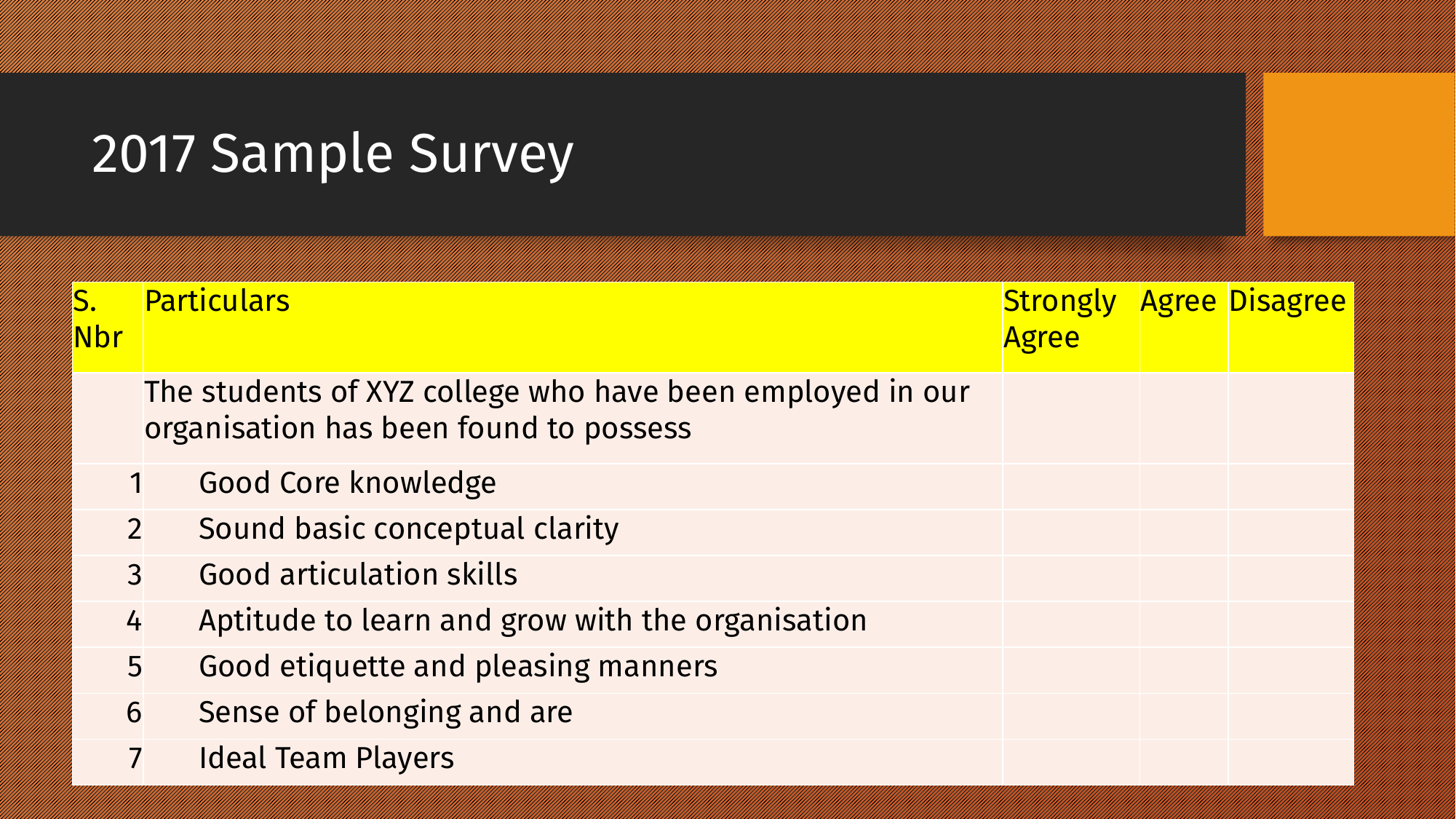

# 2017 Sample Survey
| S. Nbr | Particulars | Strongly Agree | Agree | Disagree |
| --- | --- | --- | --- | --- |
|  | The students of XYZ college who have been employed in our organisation has been found to possess |  |  |  |
| 1 | Good Core knowledge |  |  |  |
| 2 | Sound basic conceptual clarity |  |  |  |
| 3 | Good articulation skills |  |  |  |
| 4 | Aptitude to learn and grow with the organisation |  |  |  |
| 5 | Good etiquette and pleasing manners |  |  |  |
| 6 | Sense of belonging and are |  |  |  |
| 7 | Ideal Team Players |  |  |  |